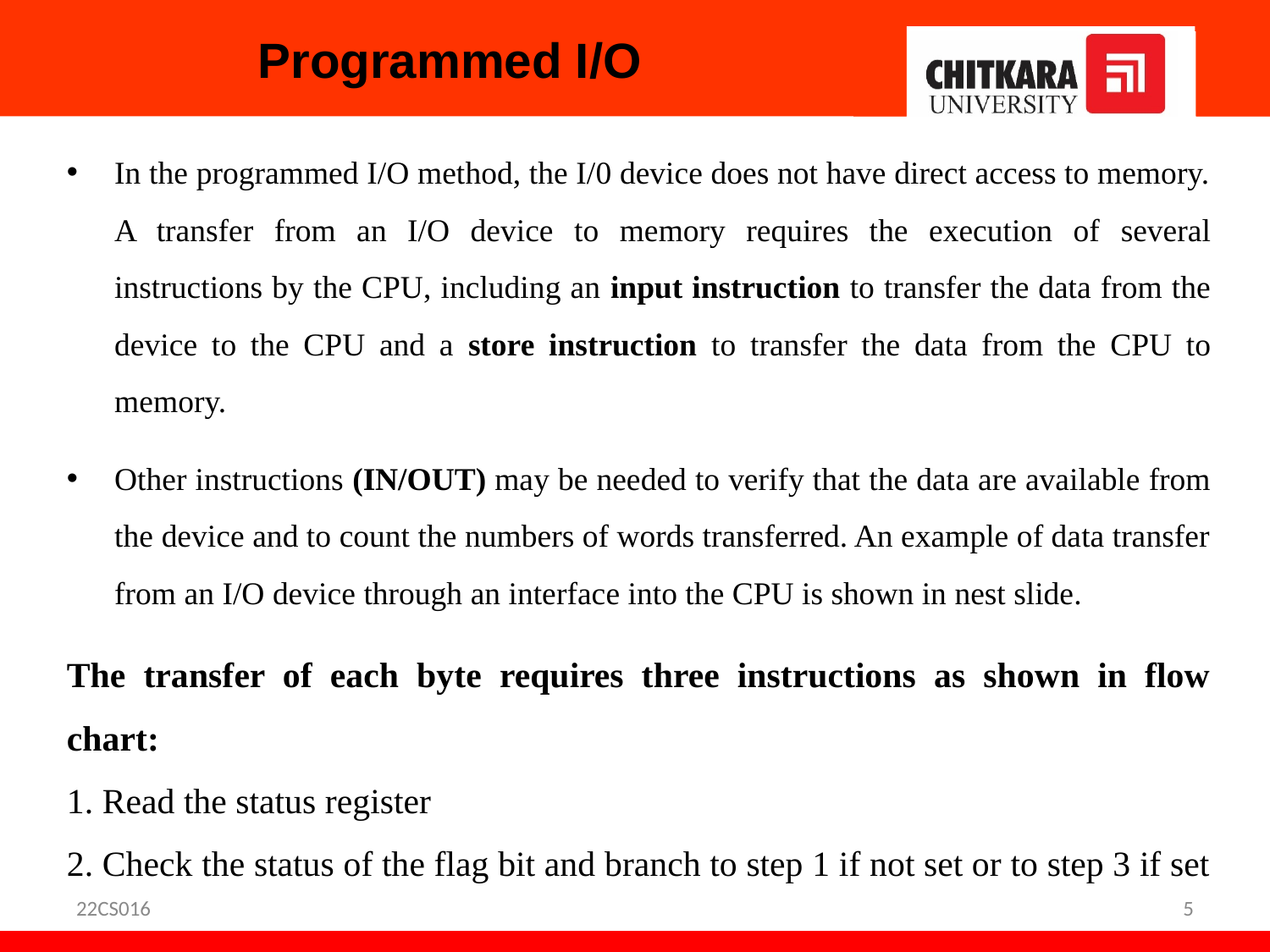

# Programmed I/O
In the programmed I/O method, the I/0 device does not have direct access to memory. A transfer from an I/O device to memory requires the execution of several instructions by the CPU, including an input instruction to transfer the data from the device to the CPU and a store instruction to transfer the data from the CPU to memory.
Other instructions (IN/OUT) may be needed to verify that the data are available from the device and to count the numbers of words transferred. An example of data transfer from an I/O device through an interface into the CPU is shown in nest slide.
The transfer of each byte requires three instructions as shown in flow chart:
1. Read the status register
2. Check the status of the flag bit and branch to step 1 if not set or to step 3 if set
3. Read the data register.

22CS016
5